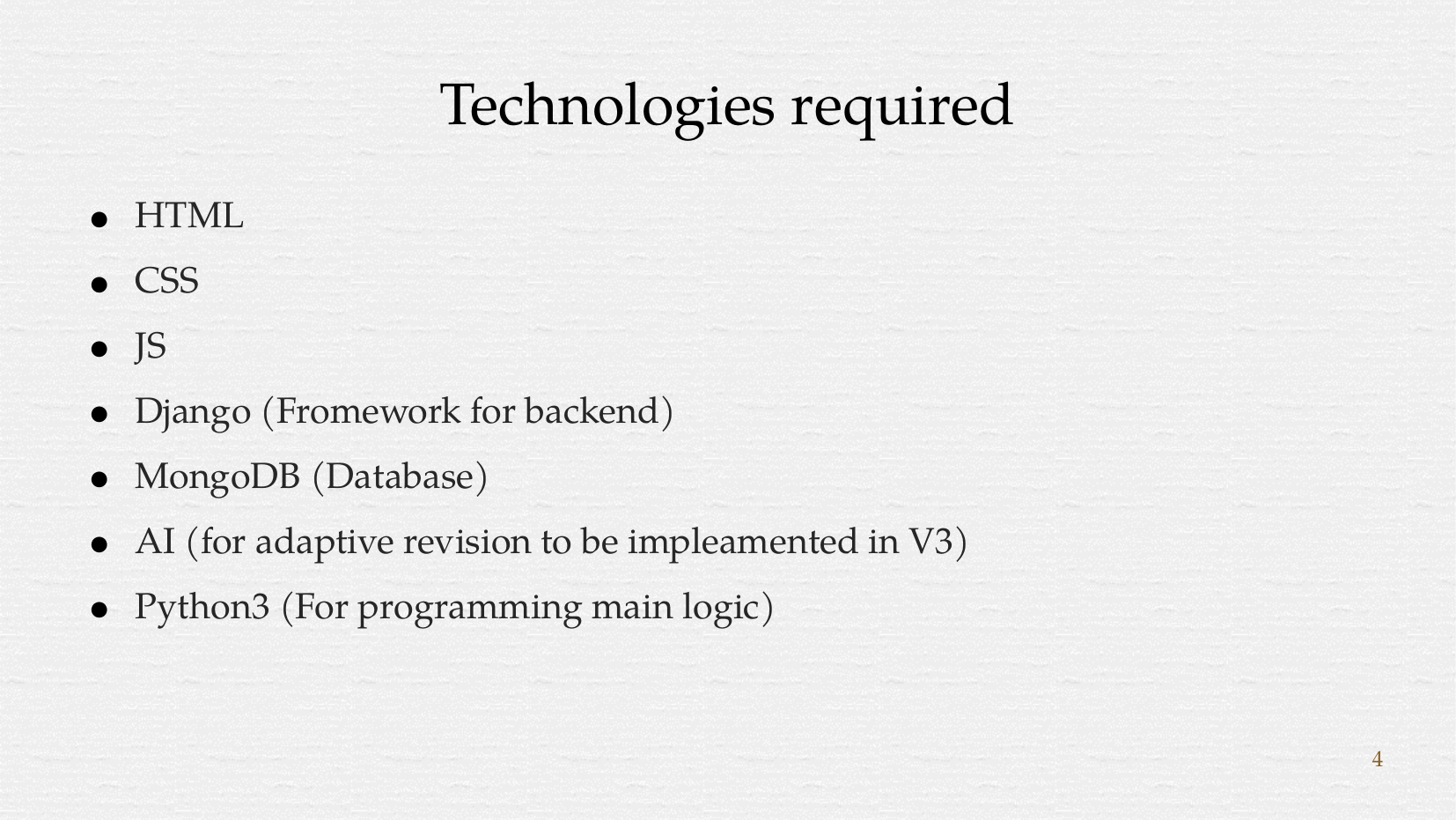

Technologies required
HTML
CSS
JS
Django (Fromework for backend)
MongoDB (Database)
AI (for adaptive revision to be impleamented in V3)
Python3 (For programming main logic)
4